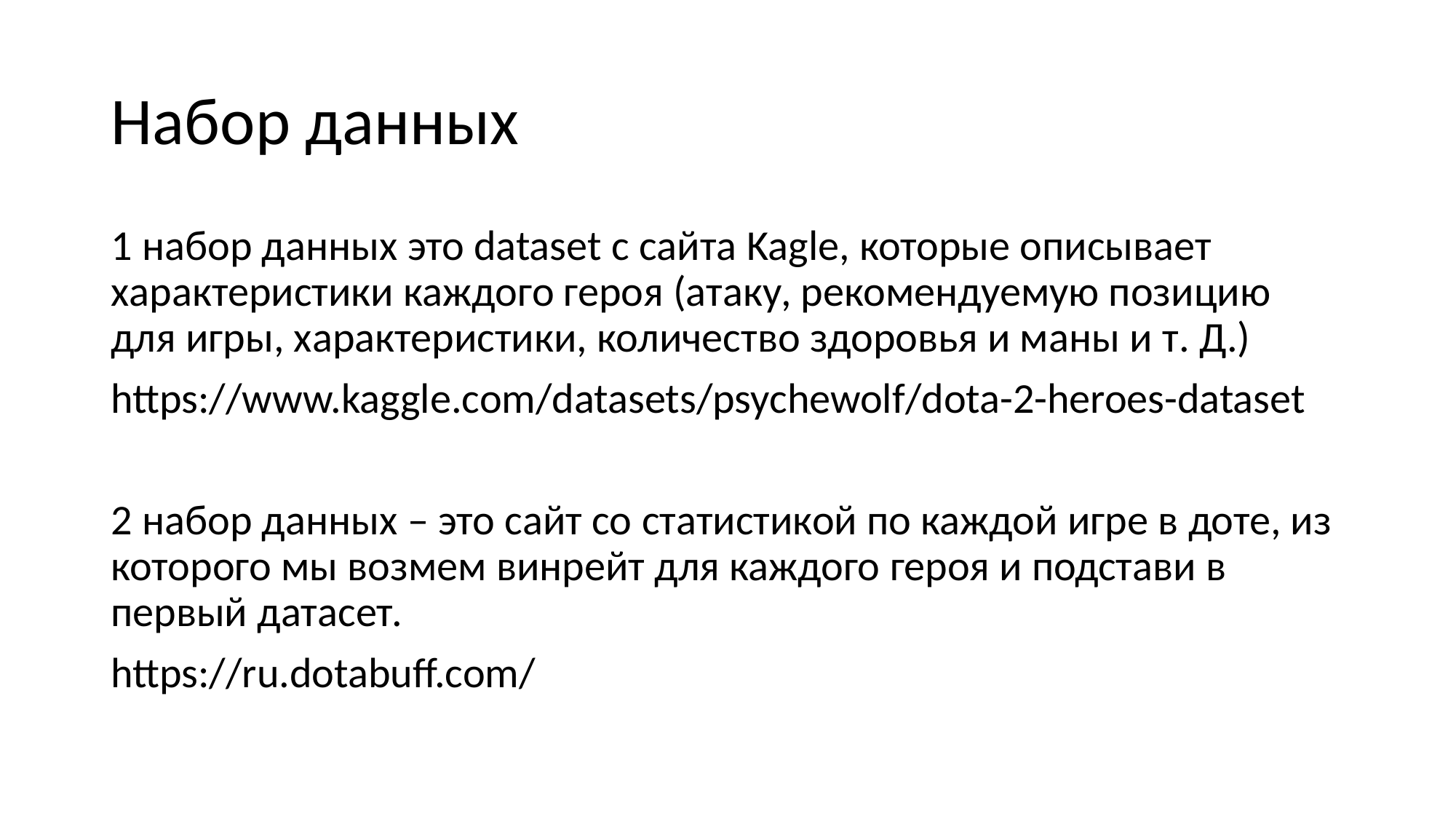

# Набор данных
1 набор данных это dataset с сайта Kagle, которые описывает характеристики каждого героя (атаку, рекомендуемую позицию для игры, характеристики, количество здоровья и маны и т. Д.)
https://www.kaggle.com/datasets/psychewolf/dota-2-heroes-dataset

2 набор данных – это сайт со статистикой по каждой игре в доте, из которого мы возмем винрейт для каждого героя и подстави в первый датасет.
https://ru.dotabuff.com/